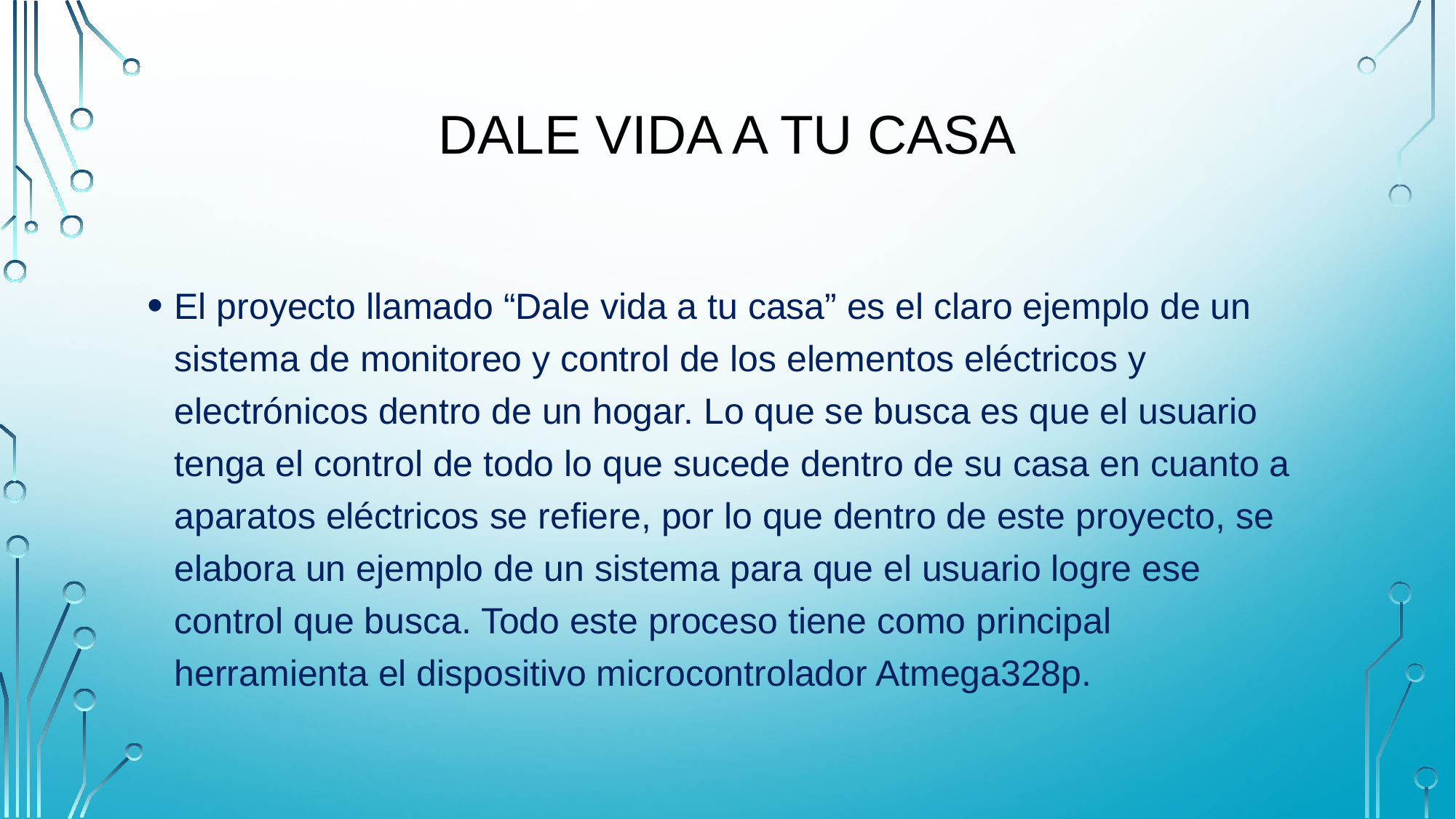

# Dale vida a tu casa
El proyecto llamado “Dale vida a tu casa” es el claro ejemplo de un sistema de monitoreo y control de los elementos eléctricos y electrónicos dentro de un hogar. Lo que se busca es que el usuario tenga el control de todo lo que sucede dentro de su casa en cuanto a aparatos eléctricos se refiere, por lo que dentro de este proyecto, se elabora un ejemplo de un sistema para que el usuario logre ese control que busca. Todo este proceso tiene como principal herramienta el dispositivo microcontrolador Atmega328p.